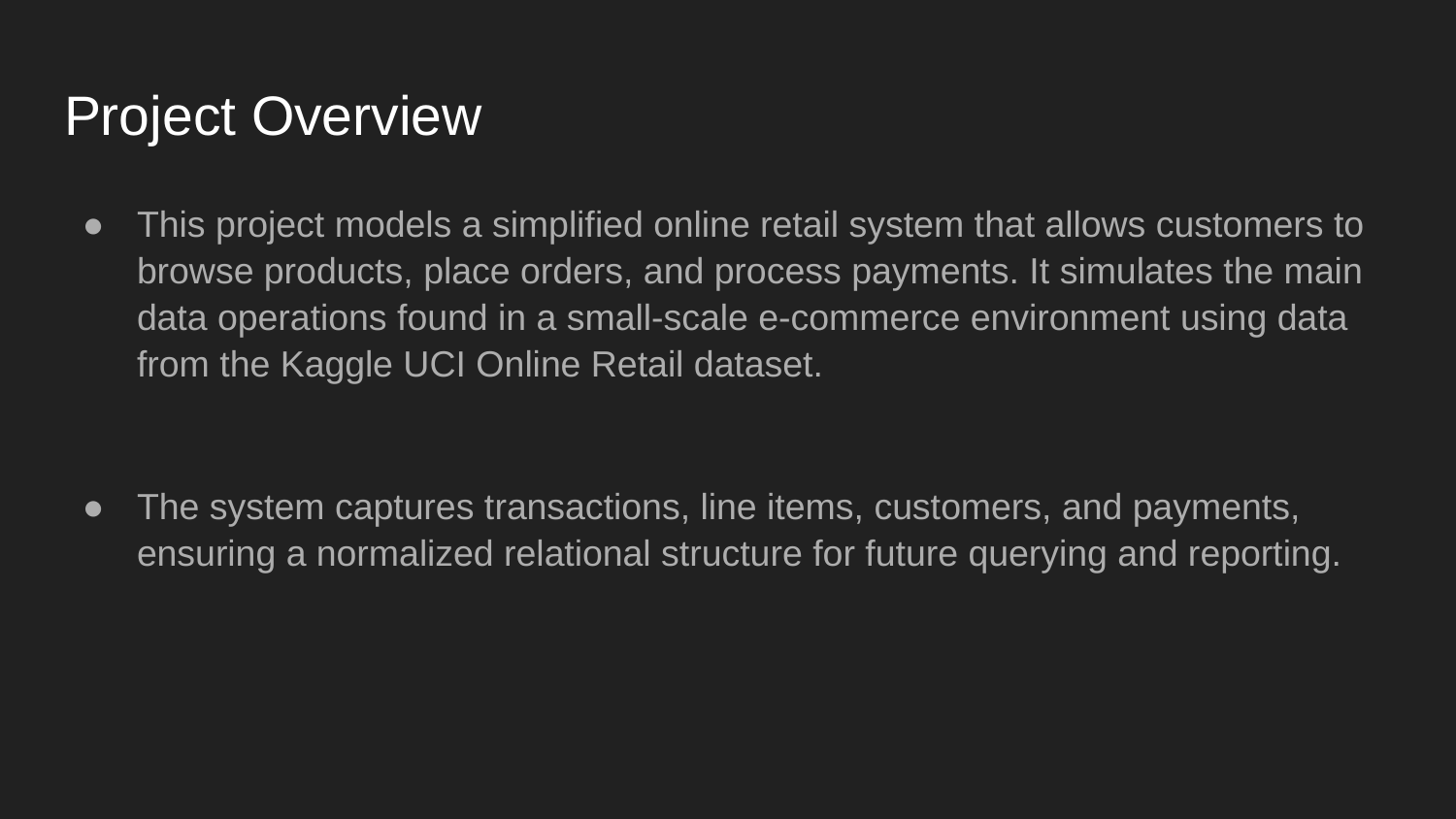

# Project Overview
This project models a simplified online retail system that allows customers to browse products, place orders, and process payments. It simulates the main data operations found in a small-scale e-commerce environment using data from the Kaggle UCI Online Retail dataset.

The system captures transactions, line items, customers, and payments, ensuring a normalized relational structure for future querying and reporting.